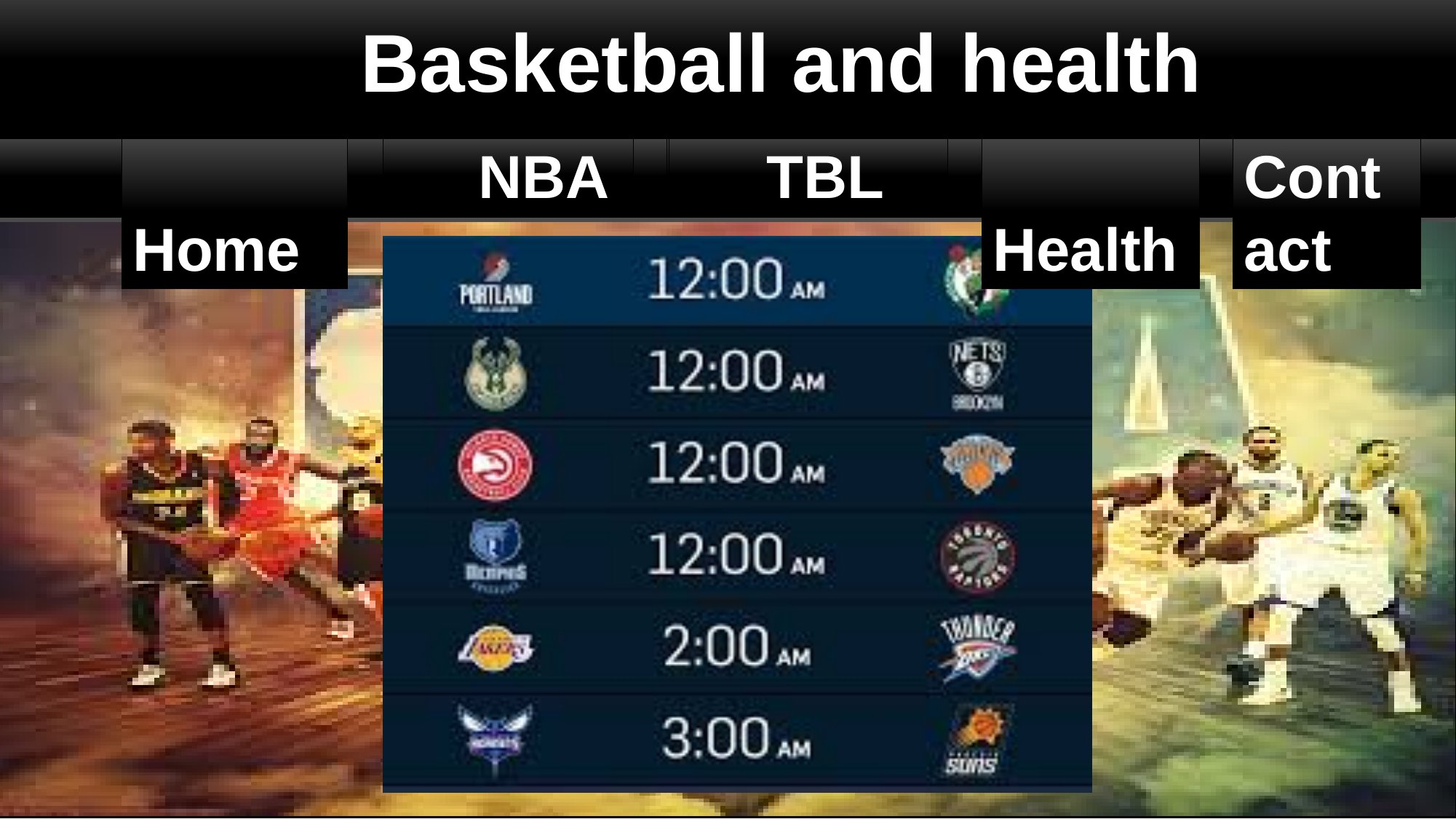

Basketball and health
   Home
     NBA
         TBL
  Health
Contact